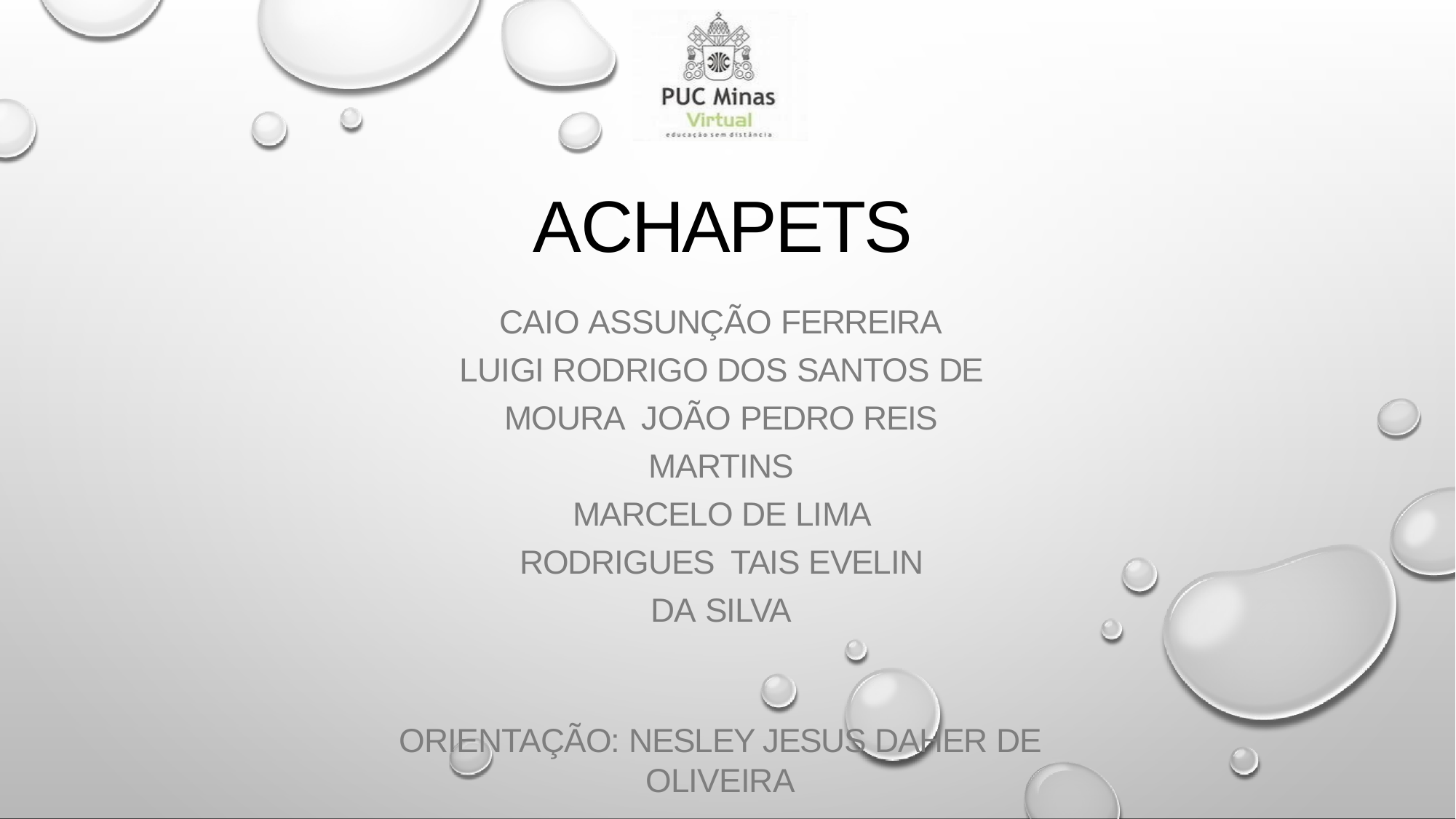

# ACHAPETS
CAIO ASSUNÇÃO FERREIRA
LUIGI RODRIGO DOS SANTOS DE MOURA  JOÃO PEDRO REIS MARTINS
MARCELO DE LIMA RODRIGUES  TAIS EVELIN DA SILVA

ORIENTAÇÃO: NESLEY JESUS DAHER DE OLIVEIRA